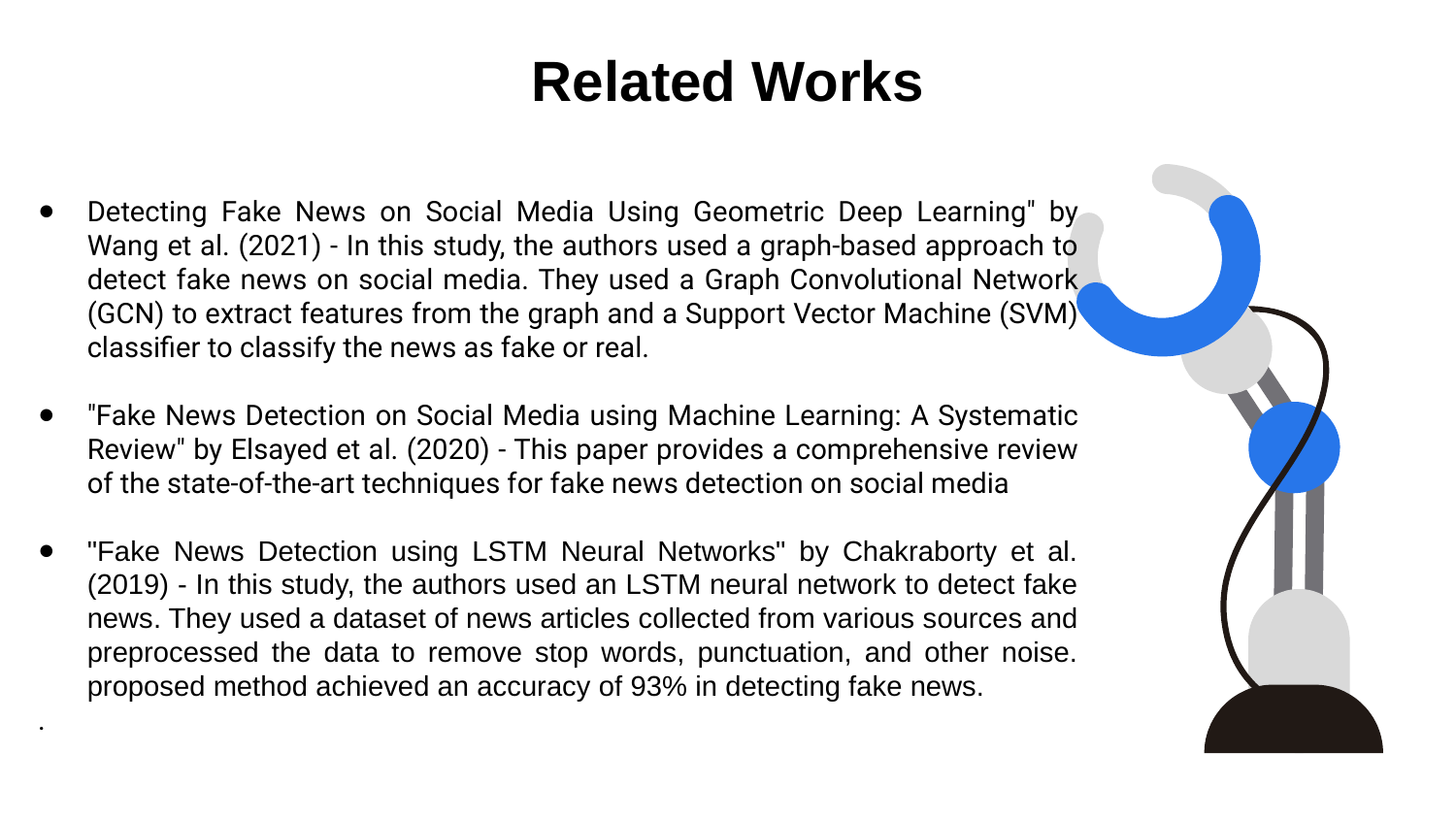

# Related Works

Detecting Fake News on Social Media Using Geometric Deep Learning" by Wang et al. (2021) - In this study, the authors used a graph-based approach to detect fake news on social media. They used a Graph Convolutional Network (GCN) to extract features from the graph and a Support Vector Machine (SVM) classifier to classify the news as fake or real.

"Fake News Detection on Social Media using Machine Learning: A Systematic Review" by Elsayed et al. (2020) - This paper provides a comprehensive review of the state-of-the-art techniques for fake news detection on social media

"Fake News Detection using LSTM Neural Networks" by Chakraborty et al. (2019) - In this study, the authors used an LSTM neural network to detect fake news. They used a dataset of news articles collected from various sources and preprocessed the data to remove stop words, punctuation, and other noise. proposed method achieved an accuracy of 93% in detecting fake news.
.